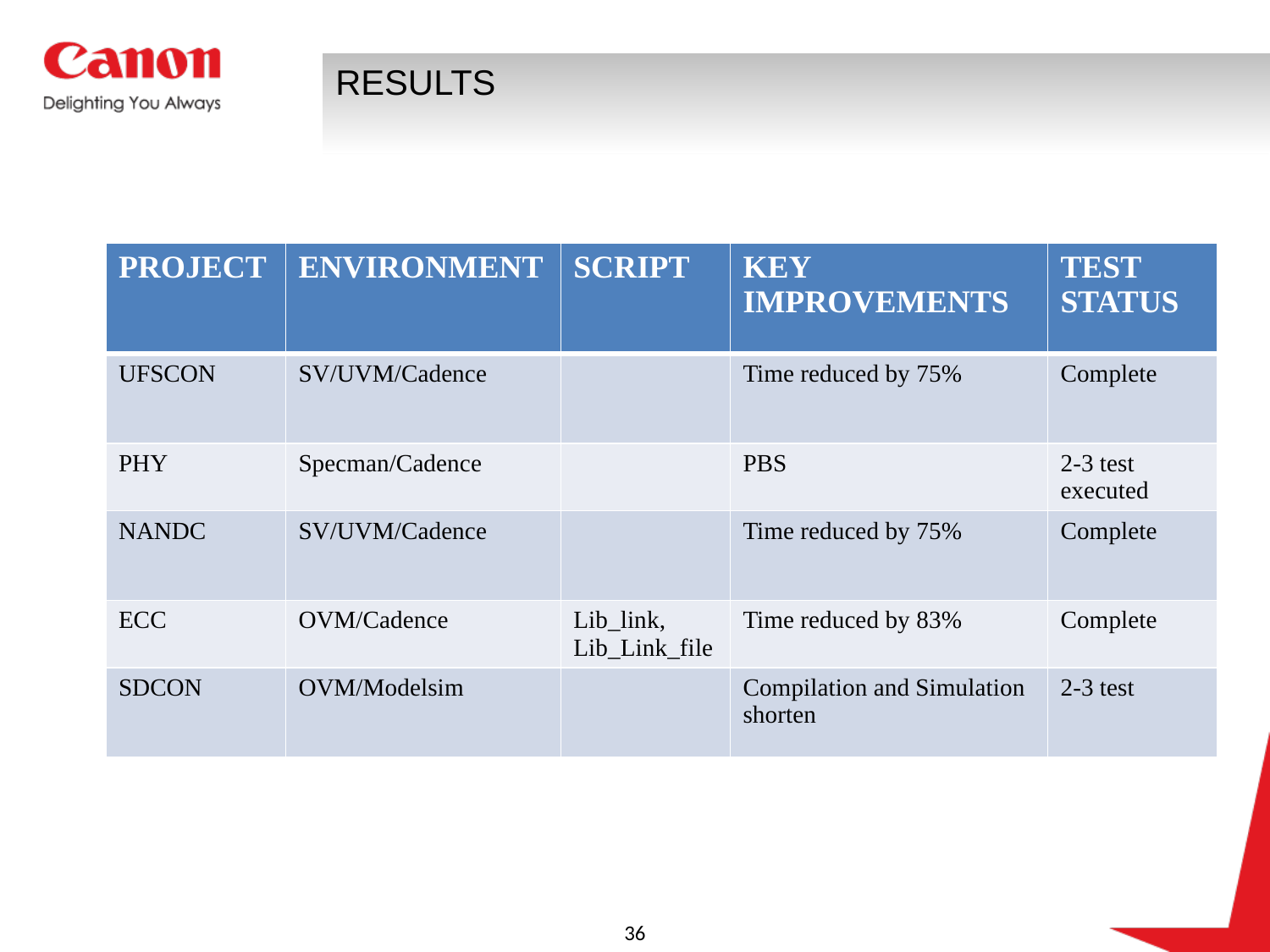

# RESULTS
| PROJECT | ENVIRONMENT | SCRIPT | KEY IMPROVEMENTS | TEST STATUS |
| --- | --- | --- | --- | --- |
| UFSCON | SV/UVM/Cadence |  | Time reduced by 75% | Complete |
| PHY | Specman/Cadence |  | PBS | 2-3 test executed |
| NANDC | SV/UVM/Cadence |  | Time reduced by 75% | Complete |
| ECC | OVM/Cadence | Lib\_link, Lib\_Link\_file | Time reduced by 83% | Complete |
| SDCON | OVM/Modelsim |  | Compilation and Simulation shorten | 2-3 test |